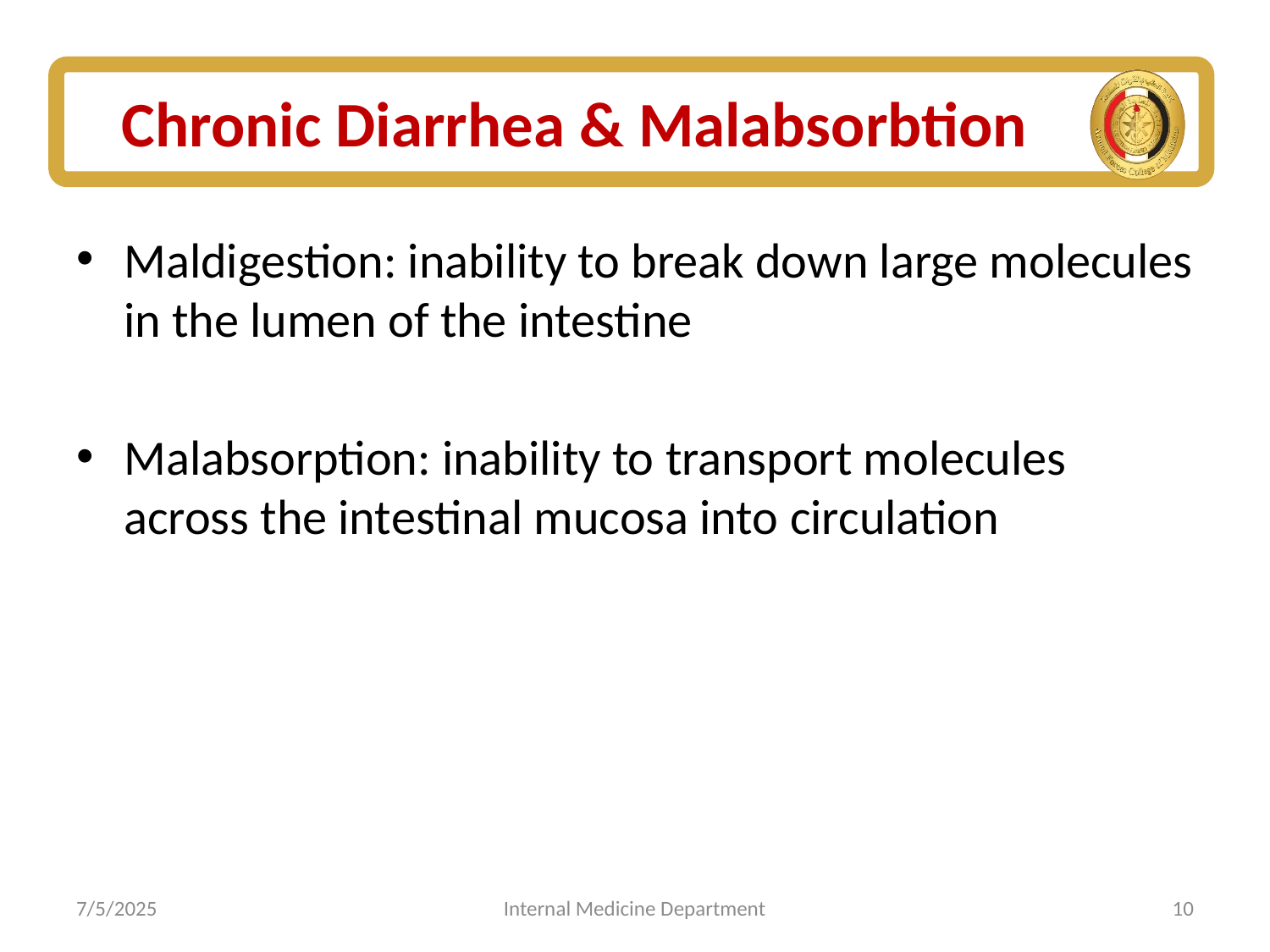

# Chronic Diarrhea & Malabsorbtion
Maldigestion: inability to break down large molecules in the lumen of the intestine

Malabsorption: inability to transport molecules across the intestinal mucosa into circulation
7/5/2025
Internal Medicine Department
10